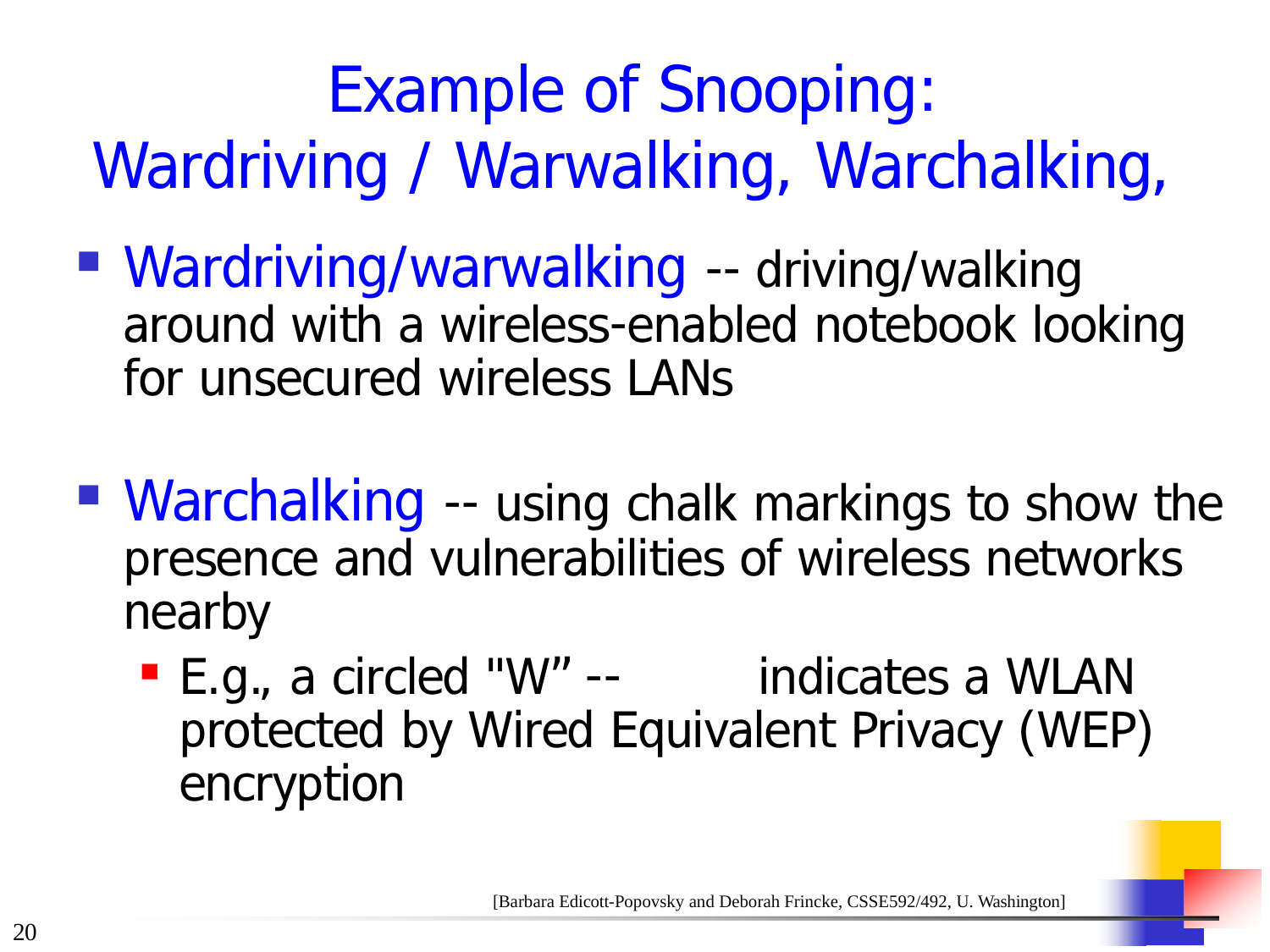

# Example of Snooping: Wardriving / Warwalking, Warchalking,
Wardriving/warwalking -- driving/walking around with a wireless-enabled notebook looking for unsecured wireless LANs

Warchalking -- using chalk markings to show the presence and vulnerabilities of wireless networks nearby
E.g., a circled "W” --	indicates a WLAN protected by Wired Equivalent Privacy (WEP) encryption
[Barbara Edicott-Popovsky and Deborah Frincke, CSSE592/492, U. Washington]
20